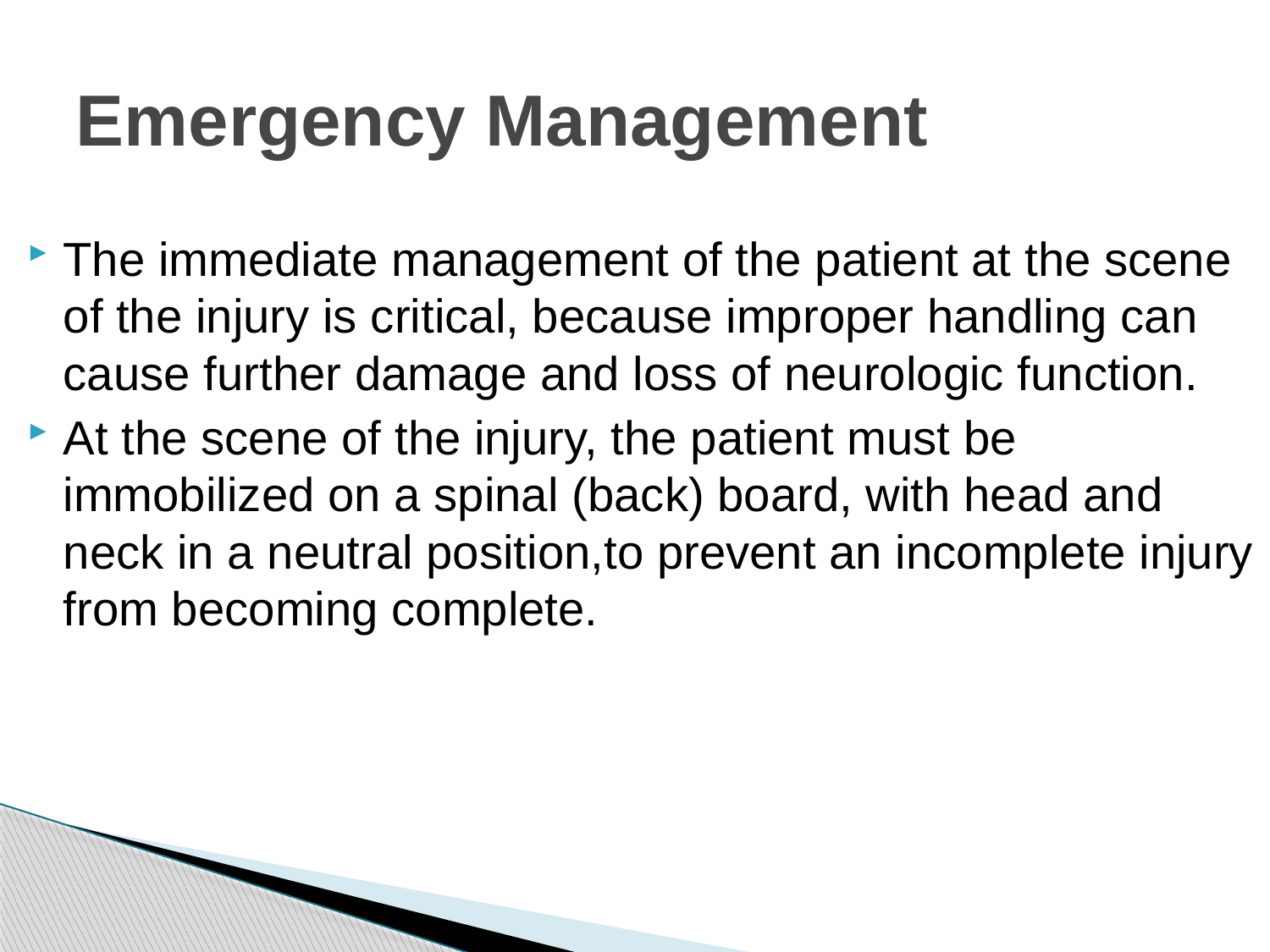

# Emergency Management
The immediate management of the patient at the scene of the injury is critical, because improper handling can cause further damage and loss of neurologic function.
At the scene of the injury, the patient must be immobilized on a spinal (back) board, with head and neck in a neutral position,to prevent an incomplete injury from becoming complete.